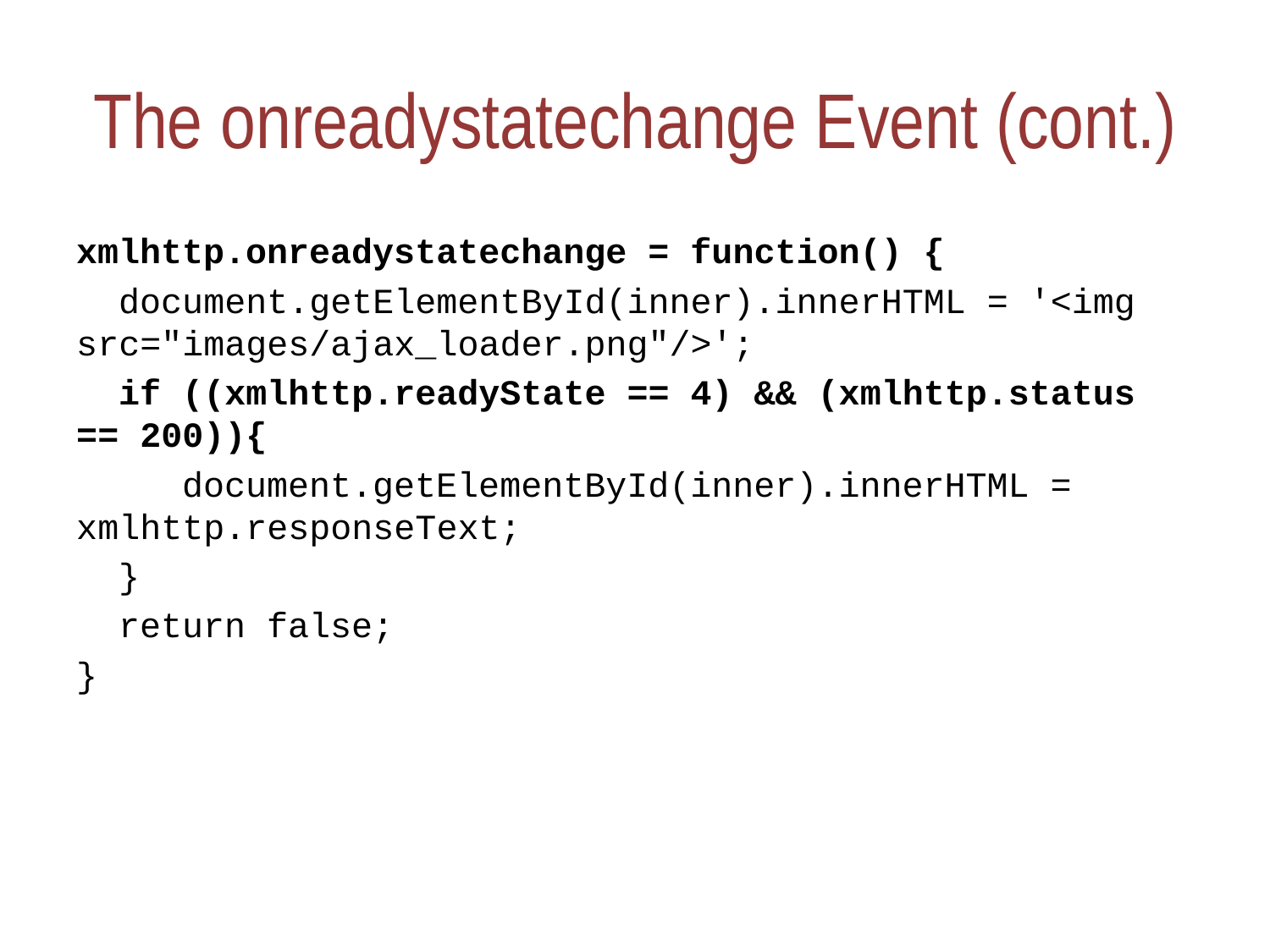

# The onreadystatechange Event (cont.)
xmlhttp.onreadystatechange = function() {
	  document.getElementById(inner).innerHTML = '<img src="images/ajax_loader.png"/>';
	  if ((xmlhttp.readyState == 4) && (xmlhttp.status == 200)){
     document.getElementById(inner).innerHTML = xmlhttp.responseText;
  }
  return false;
}